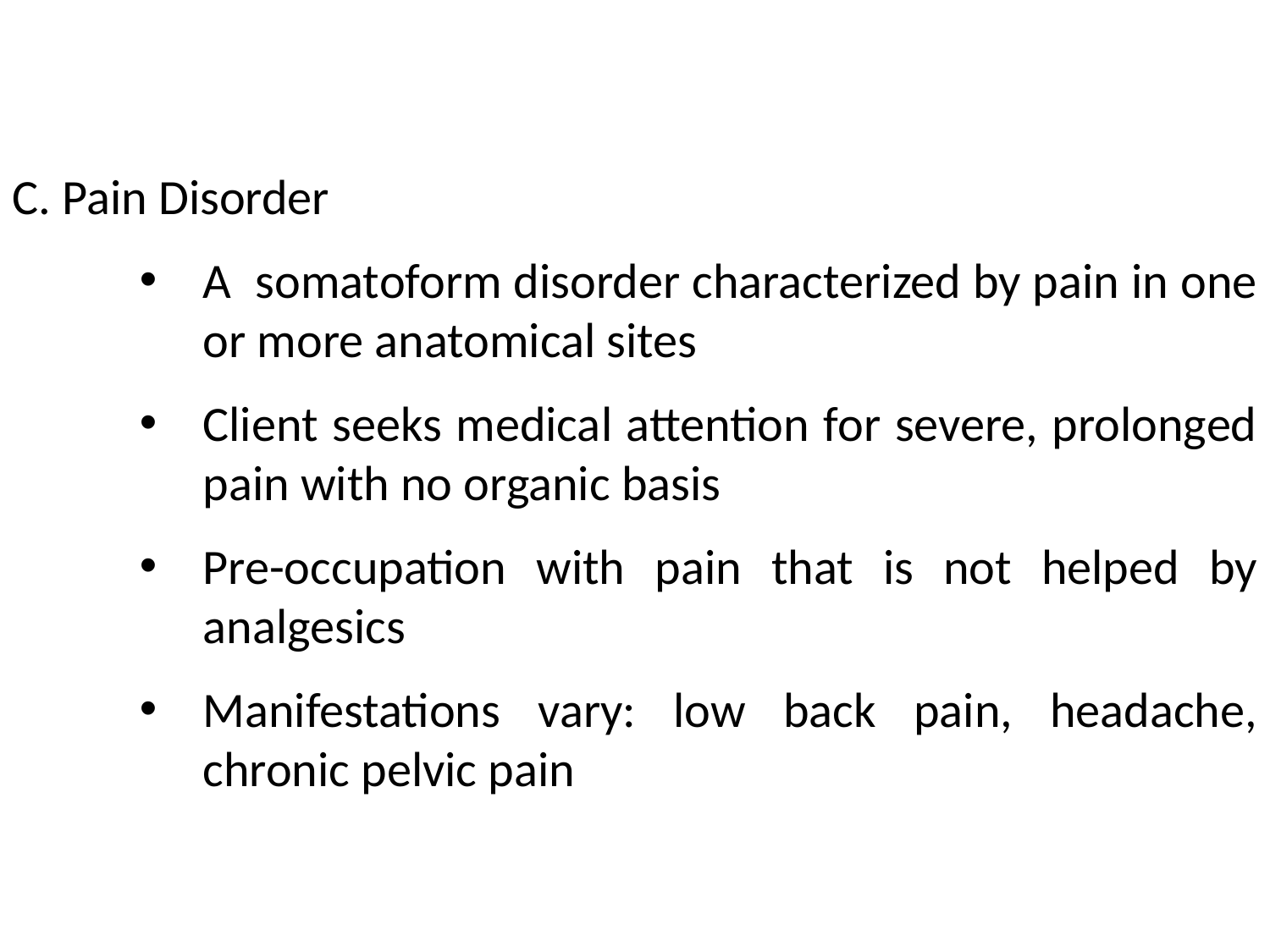

C. Pain Disorder
A  somatoform disorder characterized by pain in one or more anatomical sites
Client seeks medical attention for severe, prolonged pain with no organic basis
Pre-occupation with pain that is not helped by analgesics
Manifestations vary: low back pain, headache, chronic pelvic pain